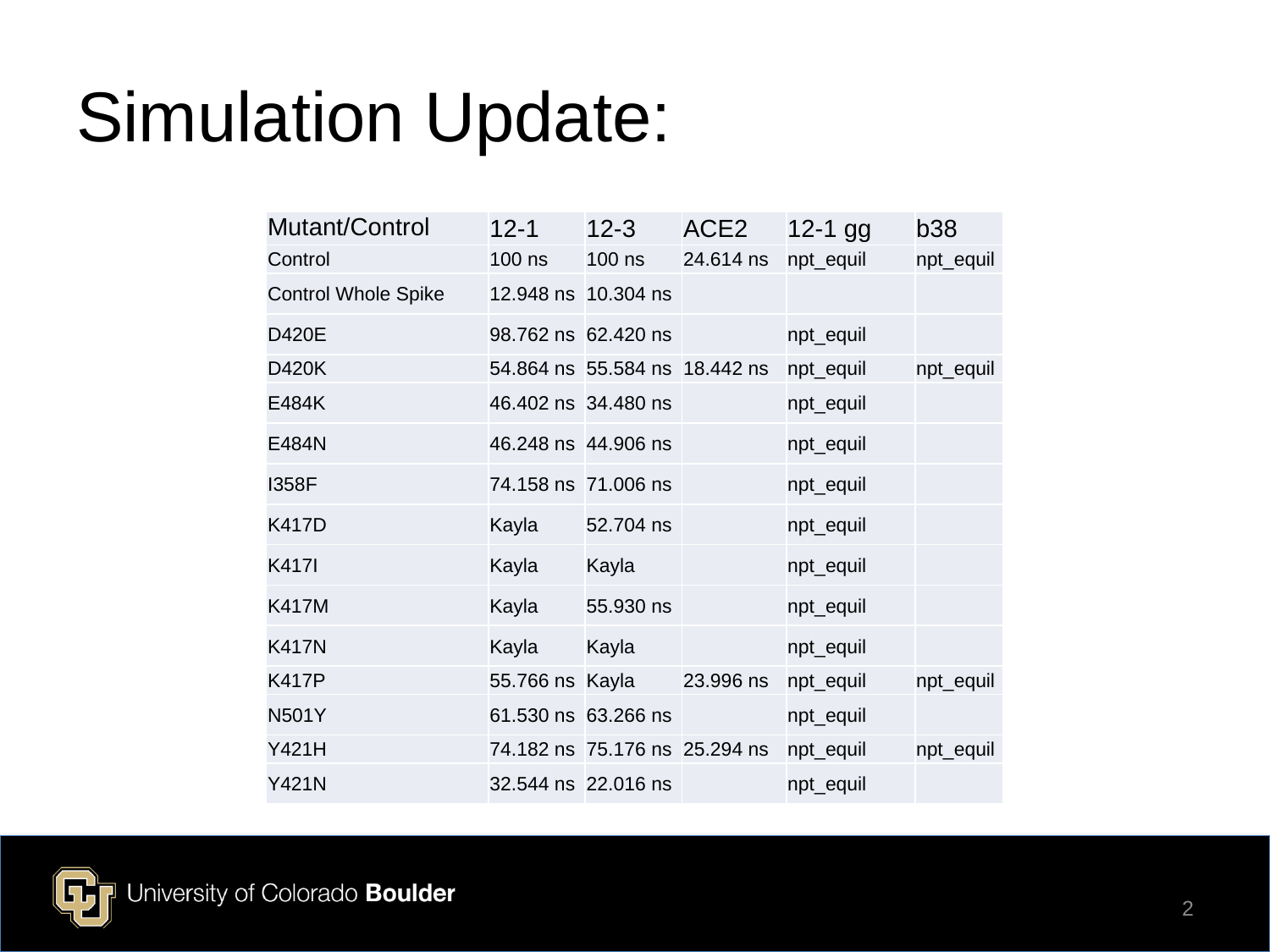

# Simulation Update:
| Mutant/Control | 12-1 | 12-3 | ACE2 | 12-1 gg | b38 |
| --- | --- | --- | --- | --- | --- |
| Control | 100 ns | 100 ns | 24.614 ns | npt\_equil | npt\_equil |
| Control Whole Spike | 12.948 ns | 10.304 ns |  |  |  |
| D420E | 98.762 ns | 62.420 ns |  | npt\_equil |  |
| D420K | 54.864 ns | 55.584 ns | 18.442 ns | npt\_equil | npt\_equil |
| E484K | 46.402 ns | 34.480 ns |  | npt\_equil |  |
| E484N | 46.248 ns | 44.906 ns |  | npt\_equil |  |
| I358F | 74.158 ns | 71.006 ns |  | npt\_equil |  |
| K417D | Kayla | 52.704 ns |  | npt\_equil |  |
| K417I | Kayla | Kayla |  | npt\_equil |  |
| K417M | Kayla | 55.930 ns |  | npt\_equil |  |
| K417N | Kayla | Kayla |  | npt\_equil |  |
| K417P | 55.766 ns | Kayla | 23.996 ns | npt\_equil | npt\_equil |
| N501Y | 61.530 ns | 63.266 ns |  | npt\_equil |  |
| Y421H | 74.182 ns | 75.176 ns | 25.294 ns | npt\_equil | npt\_equil |
| Y421N | 32.544 ns | 22.016 ns |  | npt\_equil |  |
2